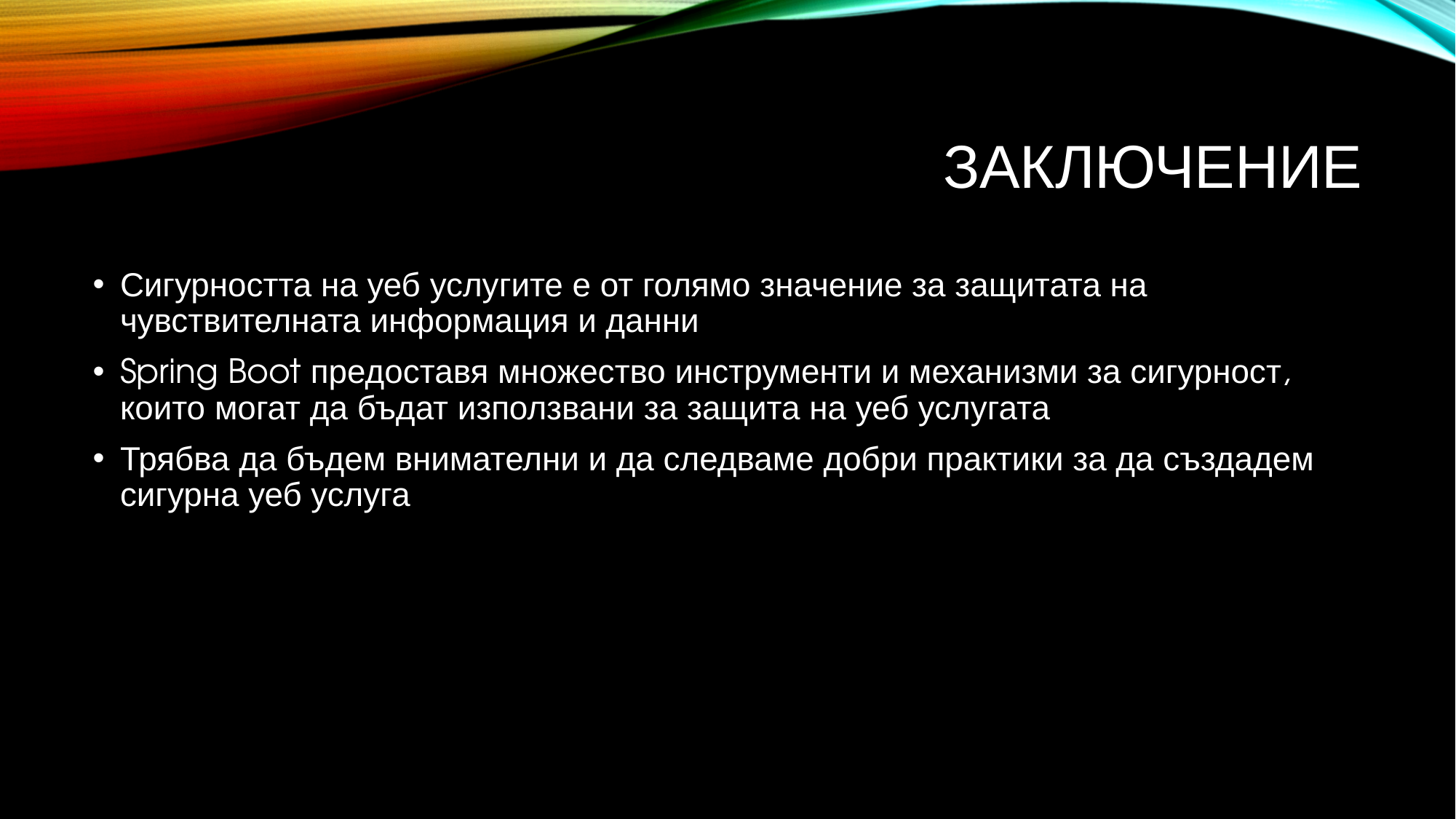

# Заключение
Сигурността на уеб услугите е от голямо значение за защитата на чувствителната информация и данни
Spring Boot предоставя множество инструменти и механизми за сигурност, които могат да бъдат използвани за защита на уеб услугата
Трябва да бъдем внимателни и да следваме добри практики за да създадем сигурна уеб услуга